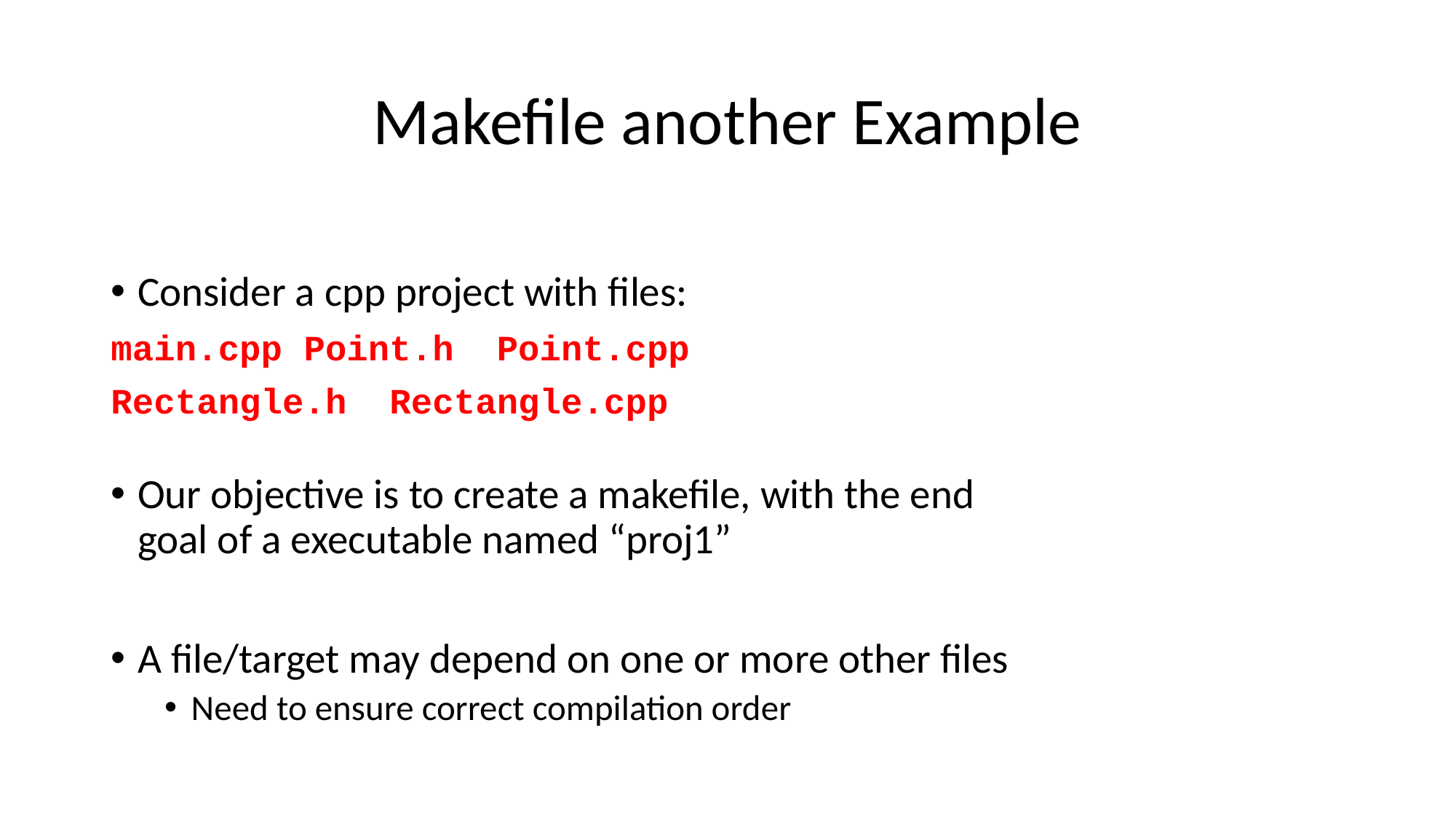

# Makefile another Example

Consider a cpp project with files:
main.cpp Point.h  Point.cpp
Rectangle.h  Rectangle.cpp

Our objective is to create a makefile, with the end
goal of a executable named “proj1”

A file/target may depend on one or more other files
Need to ensure correct compilation order